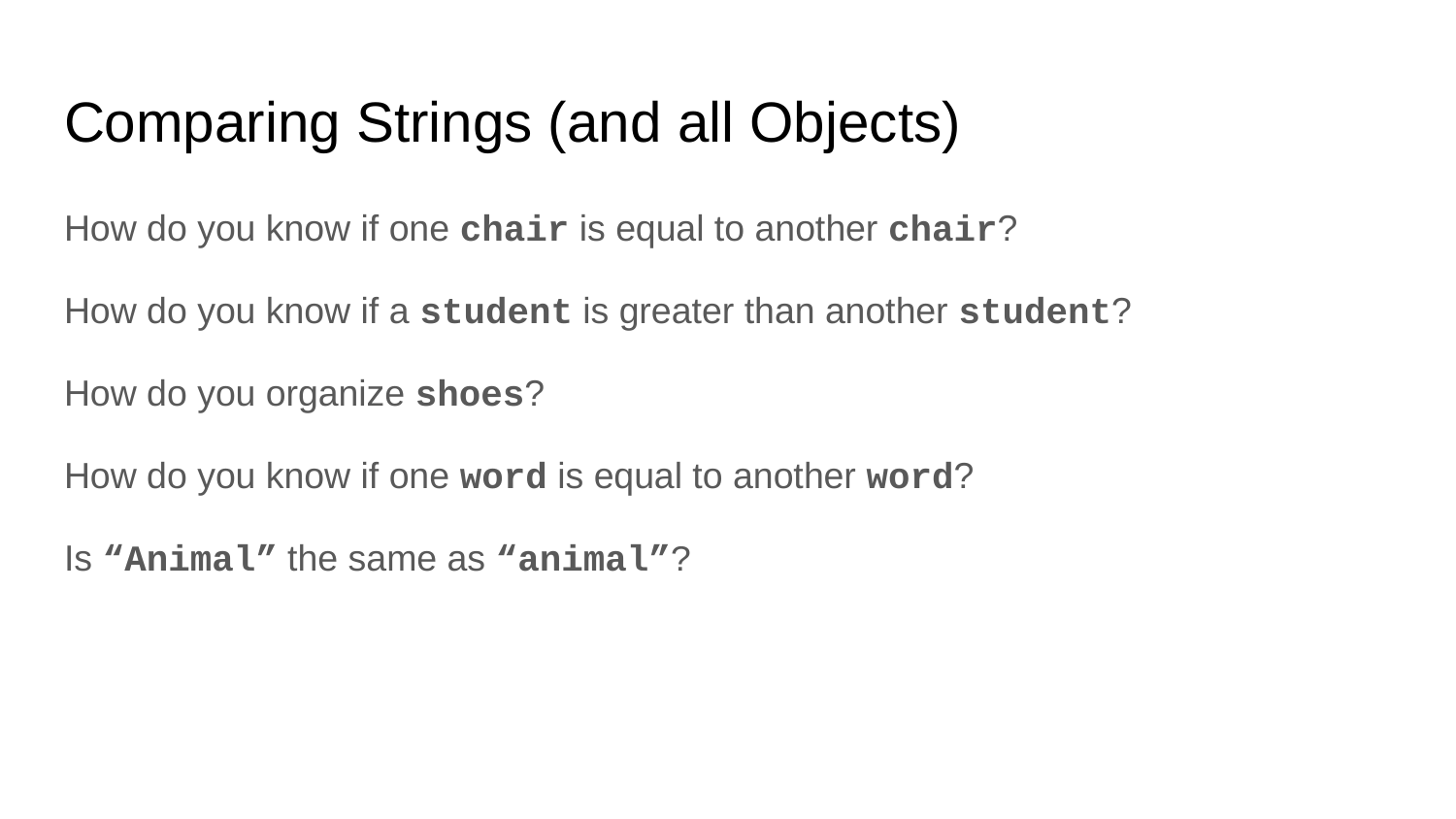

# Comparing Strings (and all Objects)
How do you know if one chair is equal to another chair?
How do you know if a student is greater than another student?
How do you organize shoes?
How do you know if one word is equal to another word?
Is “Animal” the same as “animal”?